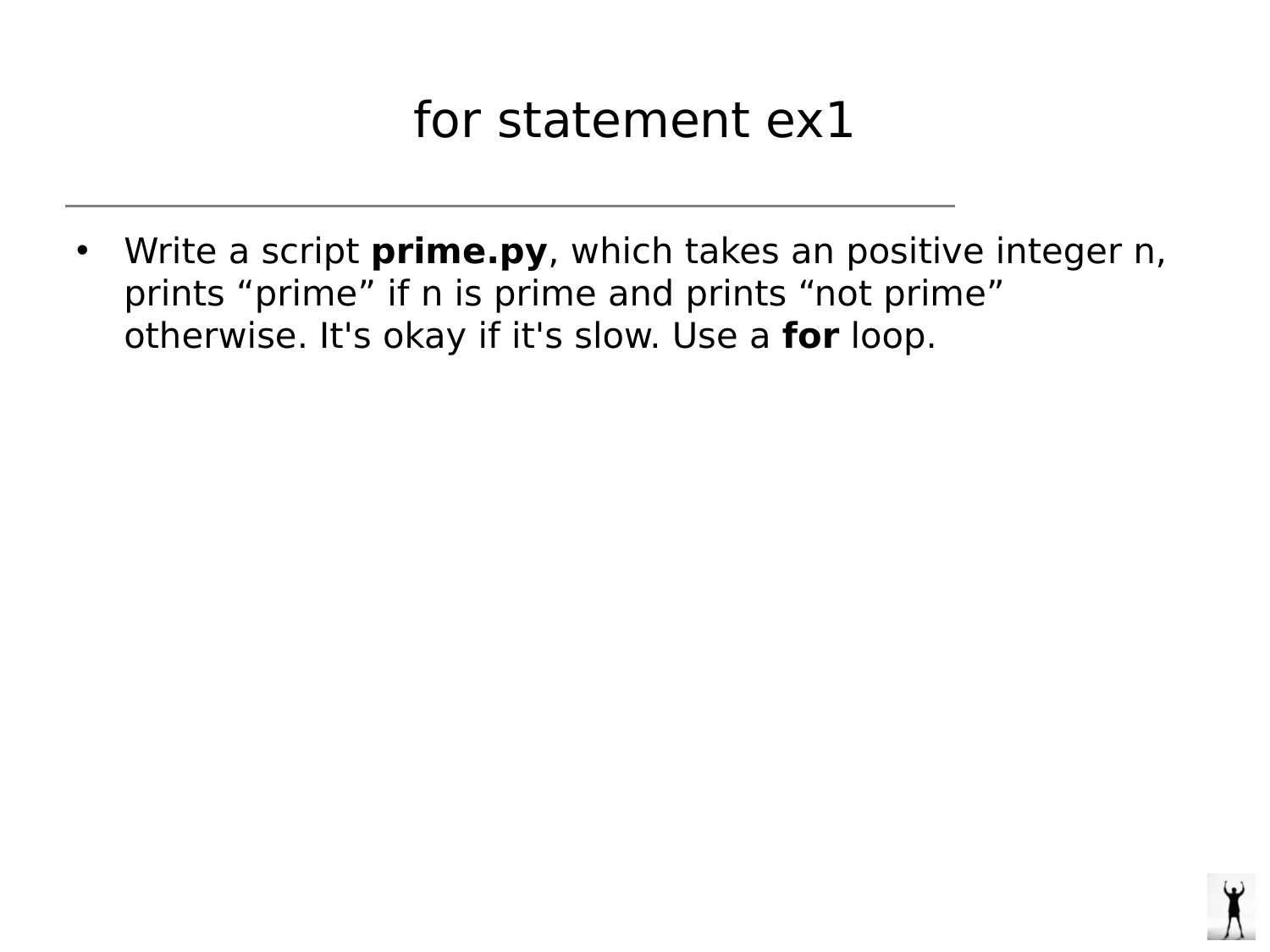

# for statement ex1
Write a script prime.py, which takes an positive integer n,  prints “prime” if n is prime and prints “not prime” otherwise. It's okay if it's slow. Use a for loop.